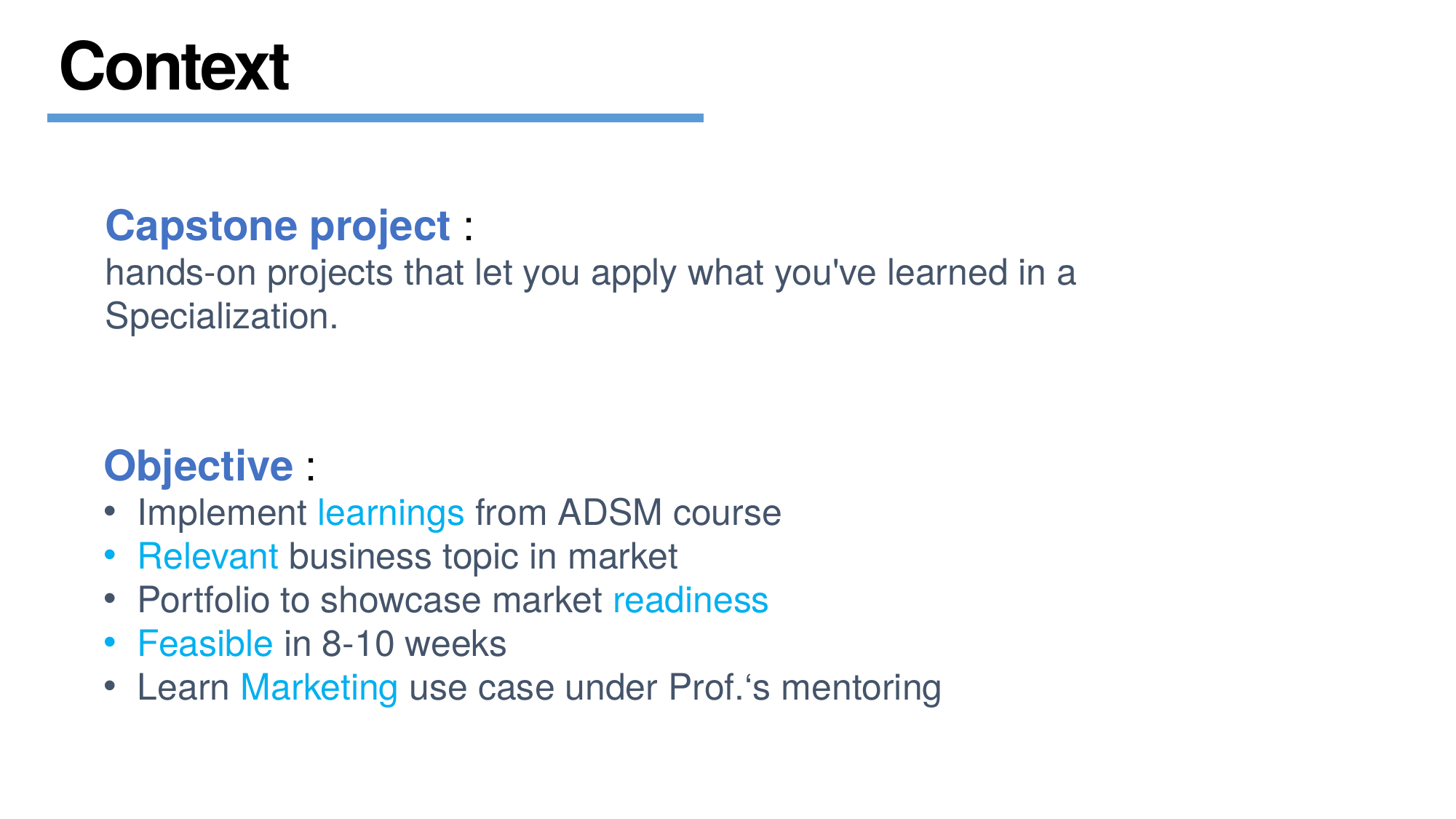

Context
Capstone project :
hands-on projects that let you apply what you've learned in a Specialization.

Objective :
Implement learnings from ADSM course
Relevant business topic in market
Portfolio to showcase market readiness
Feasible in 8-10 weeks
Learn Marketing use case under Prof.‘s mentoring